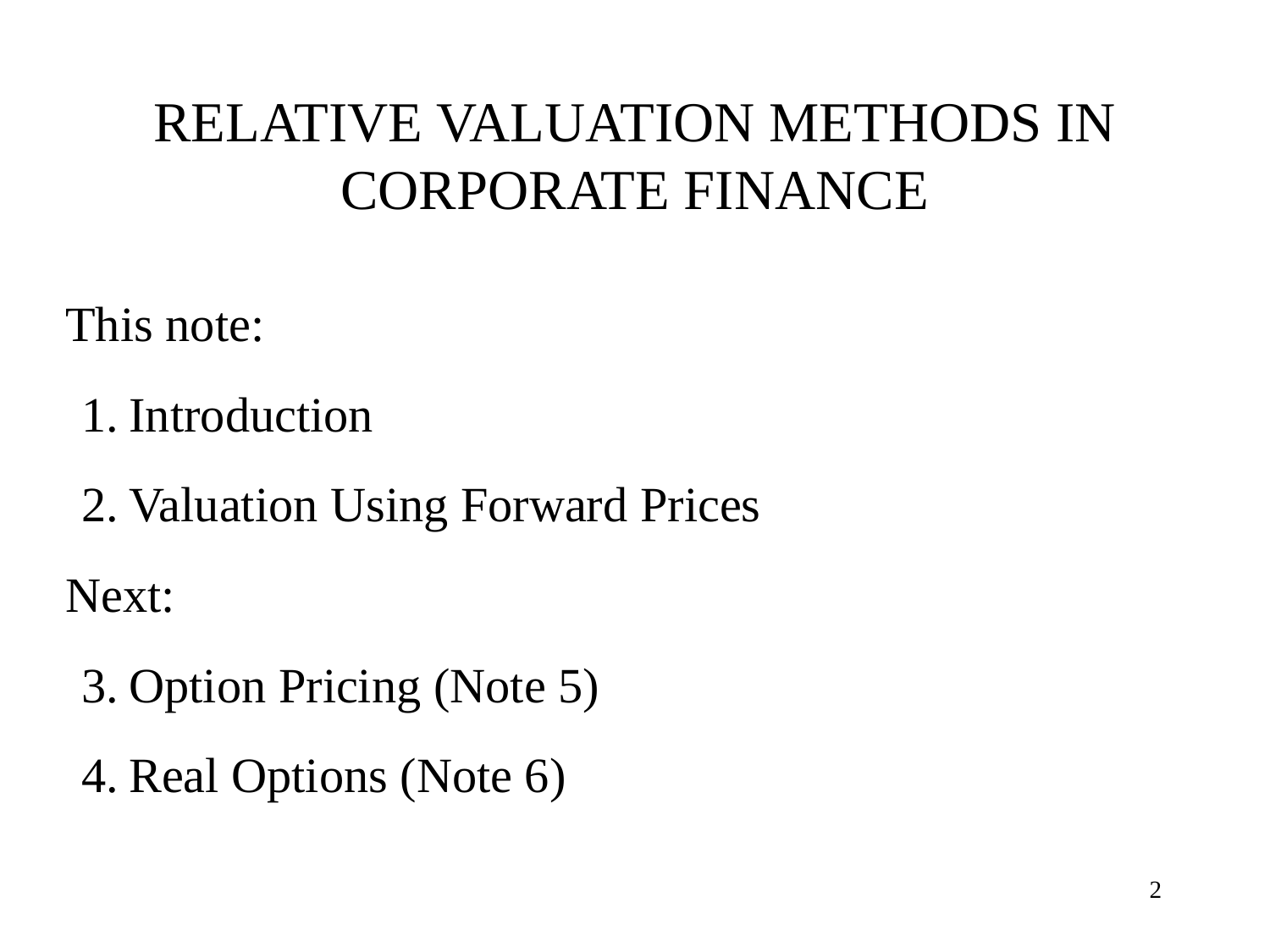

# RELATIVE VALUATION METHODS IN CORPORATE FINANCE
This note:
Introduction
Valuation Using Forward Prices
Next:
Option Pricing (Note 5)
Real Options (Note 6)
2